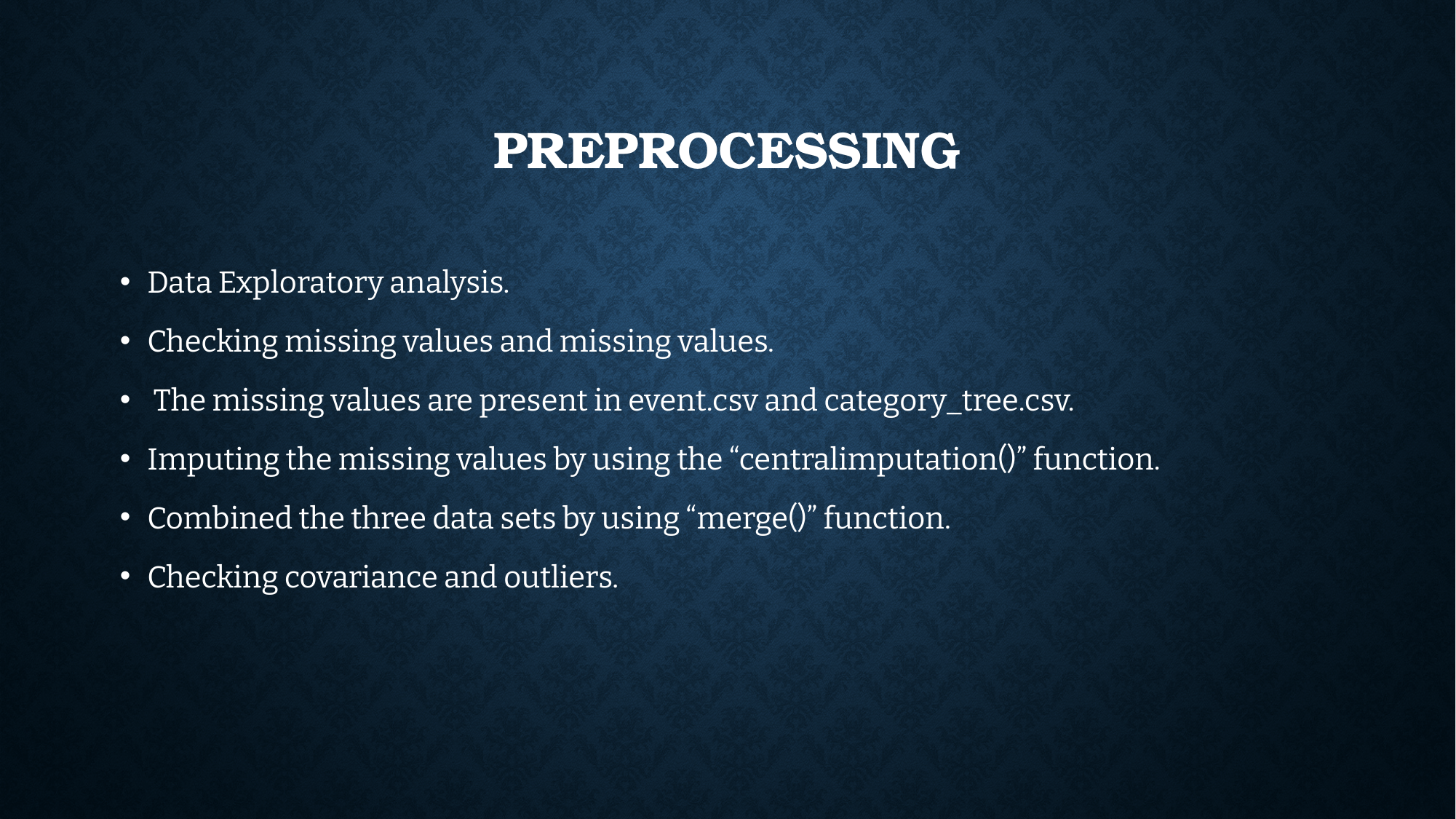

# preprocessing
Data Exploratory analysis.
Checking missing values and missing values.
 The missing values are present in event.csv and category_tree.csv.
Imputing the missing values by using the “centralimputation()” function.
Combined the three data sets by using “merge()” function.
Checking covariance and outliers.